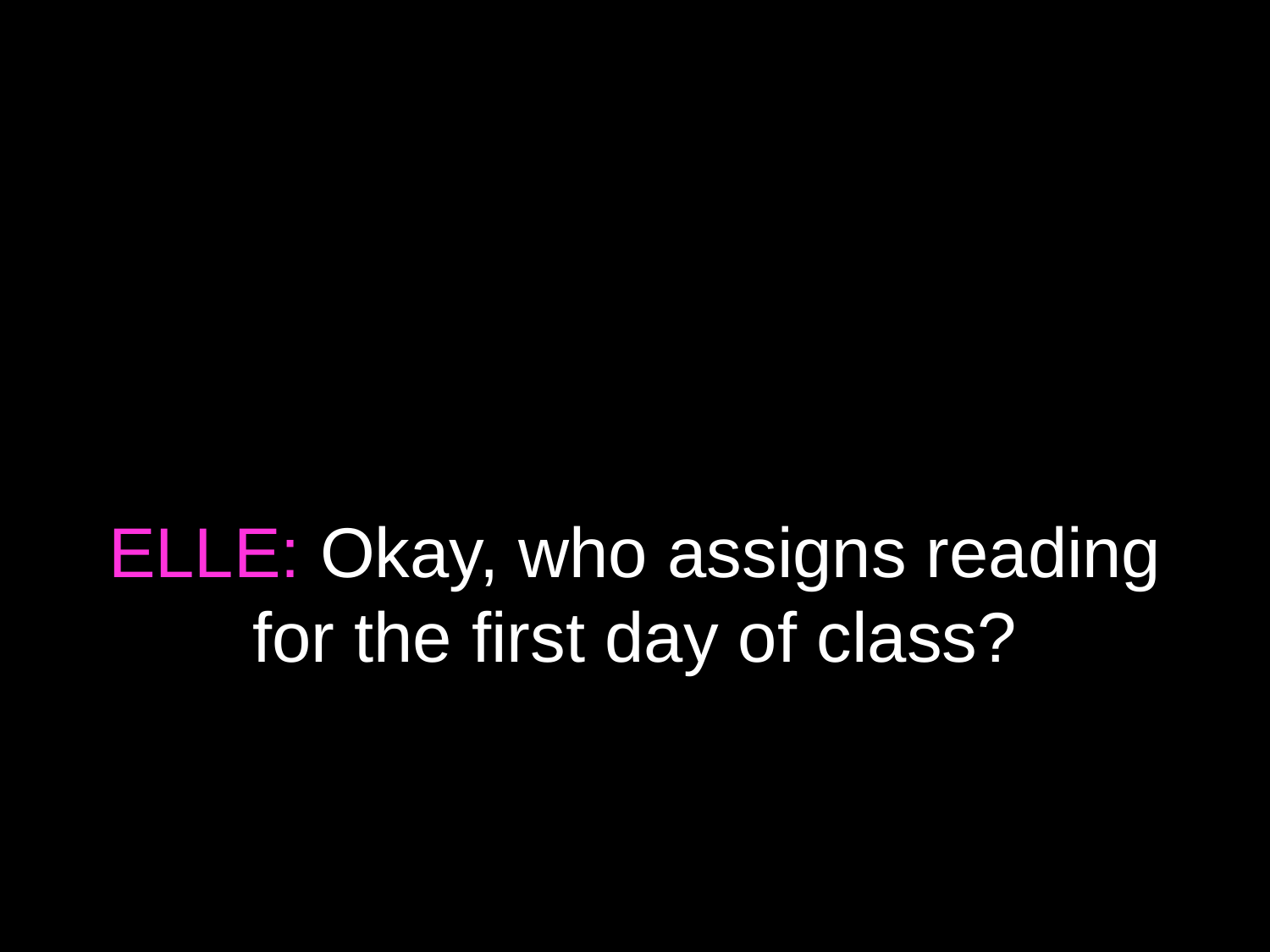

# ELLE: Okay, who assigns reading for the first day of class?